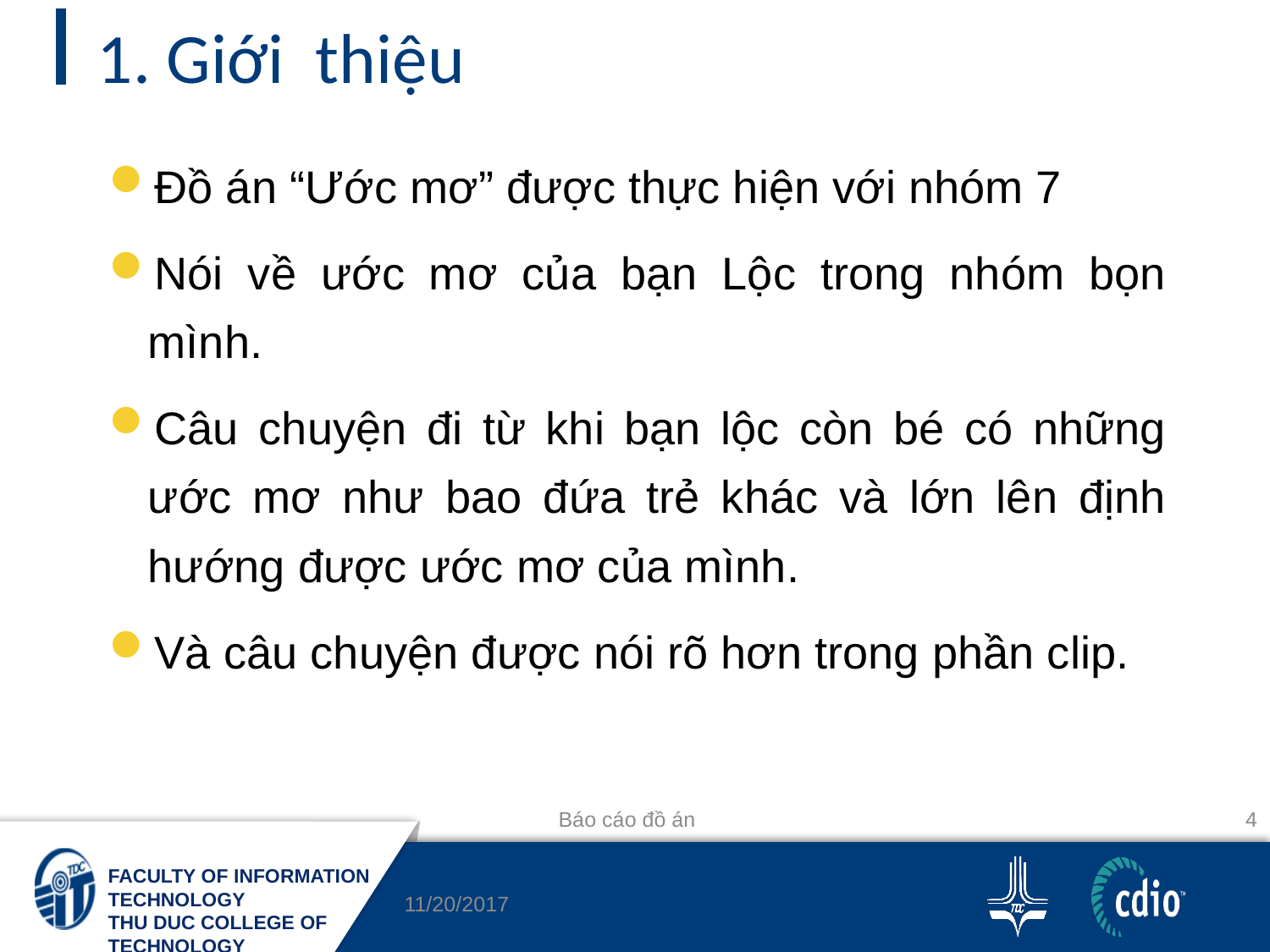

# 1. Giới  thiệu
Đồ án “Ước mơ” được thực hiện với nhóm 7
Nói về ước mơ của bạn Lộc trong nhóm bọn mình.
Câu chuyện đi từ khi bạn lộc còn bé có những ước mơ như bao đứa trẻ khác và lớn lên định hướng được ước mơ của mình.
Và câu chuyện được nói rõ hơn trong phần clip.
Báo cáo đồ án
4
11/20/2017